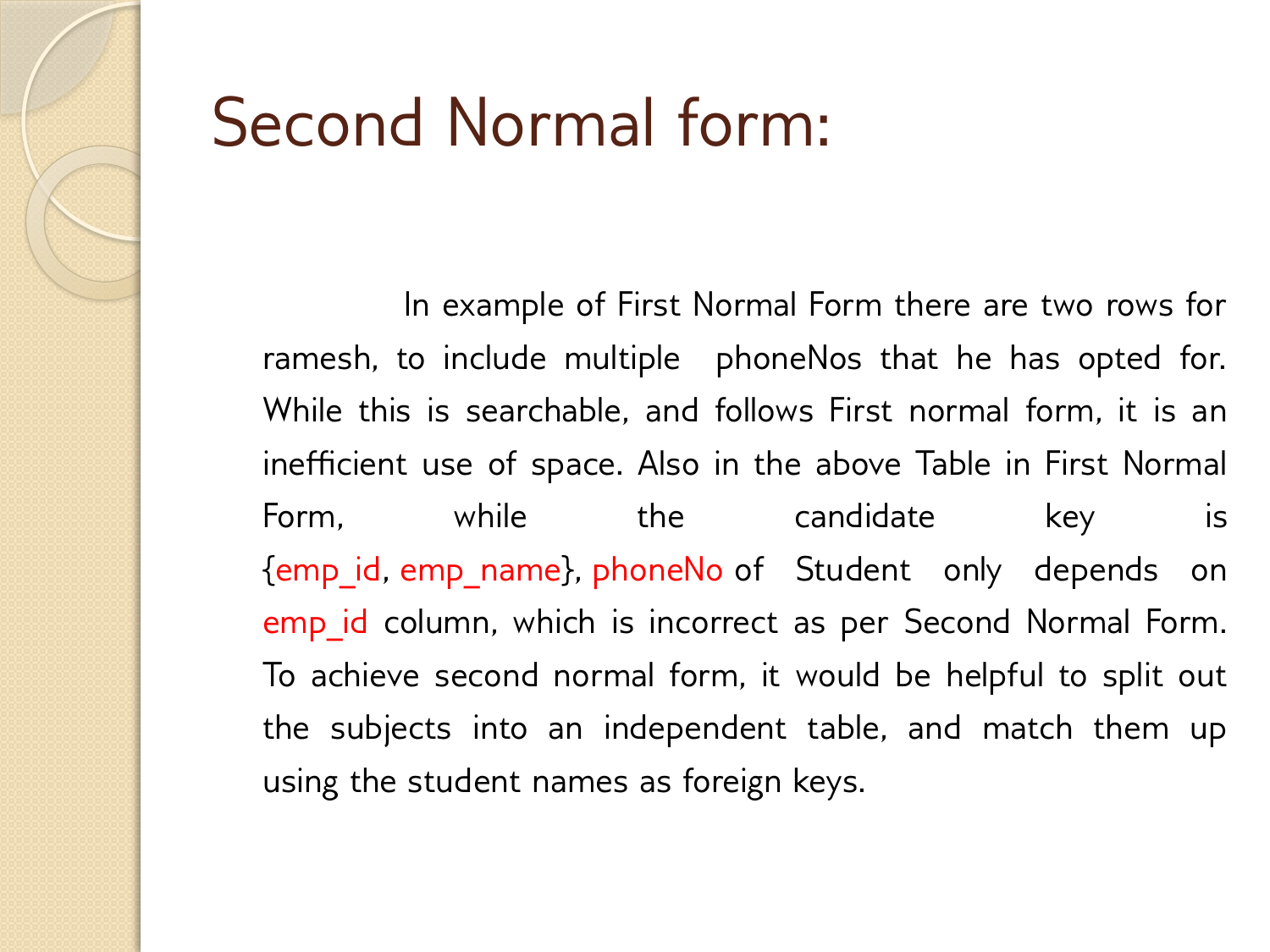

# Second Normal form:

             	In example of First Normal Form there are two rows for ramesh, to include multiple  phoneNos that he has opted for. While this is searchable, and follows First normal form, it is an inefficient use of space. Also in the above Table in First Normal Form, while the candidate key is {emp_id, emp_name}, phoneNo of Student only depends on emp_id column, which is incorrect as per Second Normal Form. To achieve second normal form, it would be helpful to split out the subjects into an independent table, and match them up using the student names as foreign keys.